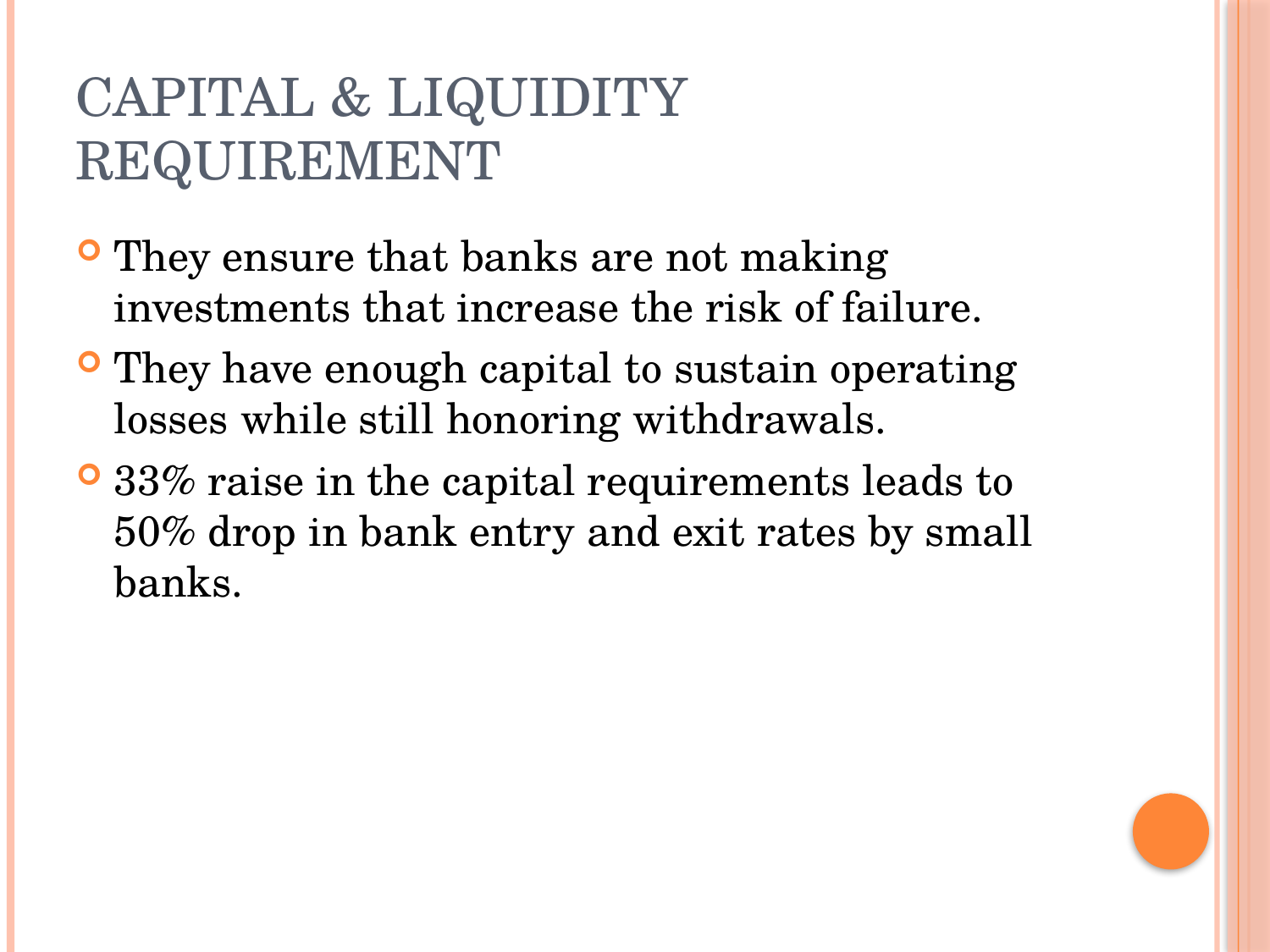

# Capital & Liquidity Requirement
They ensure that banks are not making investments that increase the risk of failure.
They have enough capital to sustain operating losses while still honoring withdrawals.
33% raise in the capital requirements leads to 50% drop in bank entry and exit rates by small banks.